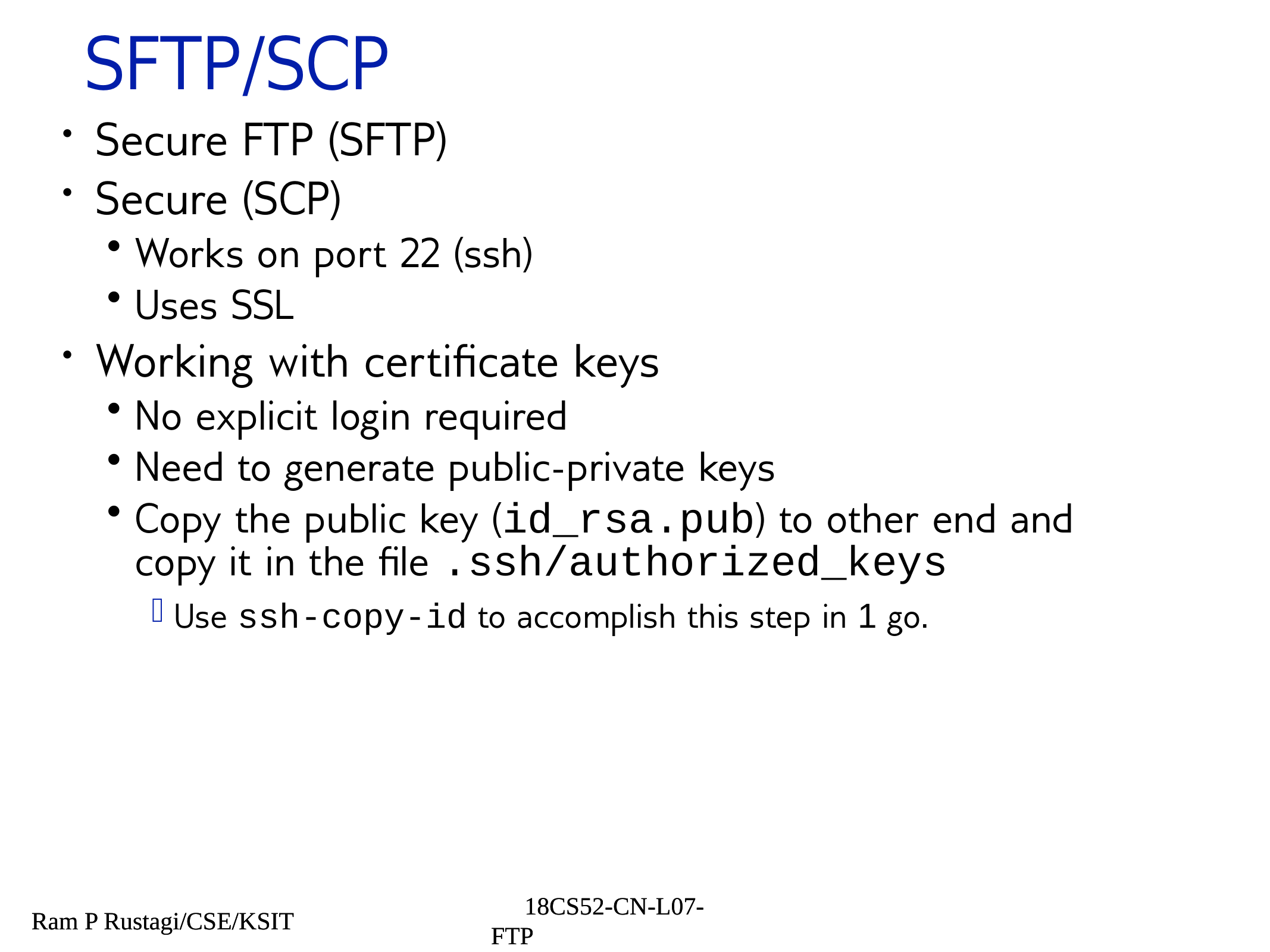

# SFTP/SCP
Secure FTP (SFTP)
Secure (SCP)
Works on port 22 (ssh)
Uses SSL
Working with certificate keys
No explicit login required
Need to generate public-private keys
Copy the public key (id_rsa.pub) to other end and copy it in the file .ssh/authorized_keys
Use ssh-copy-id to accomplish this step in 1 go.
18
Ram P Rustagi/CSE/KSIT
18CS52-CN-L07-FTP